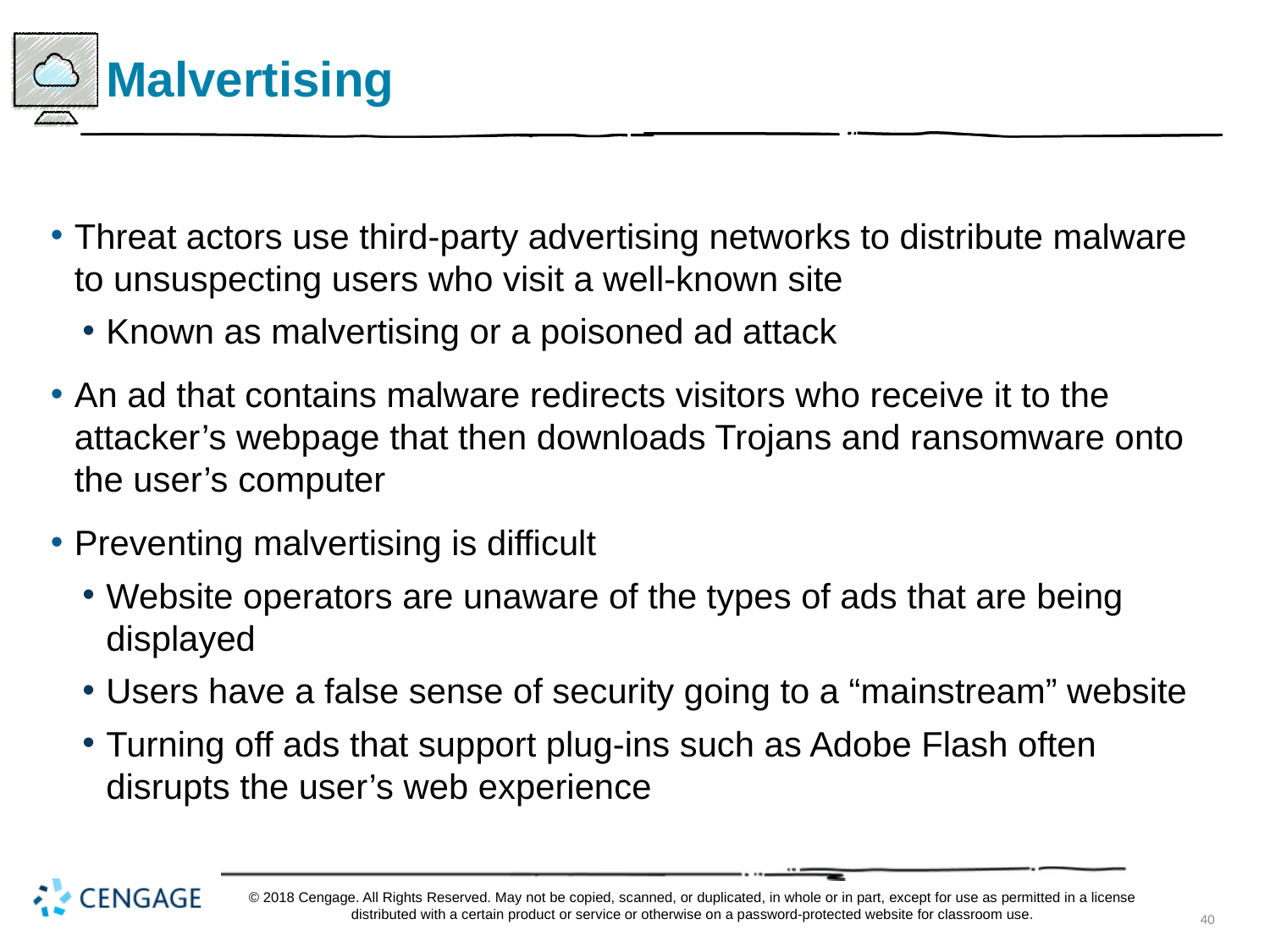

# Malvertising
Threat actors use third-party advertising networks to distribute malware to unsuspecting users who visit a well-known site
Known as malvertising or a poisoned ad attack
An ad that contains malware redirects visitors who receive it to the attacker’s webpage that then downloads Trojans and ransomware onto the user’s computer
Preventing malvertising is difficult
Website operators are unaware of the types of ads that are being displayed
Users have a false sense of security going to a “mainstream” website
Turning off ads that support plug-ins such as Adobe Flash often disrupts the user’s web experience
© 2018 Cengage. All Rights Reserved. May not be copied, scanned, or duplicated, in whole or in part, except for use as permitted in a license distributed with a certain product or service or otherwise on a password-protected website for classroom use.